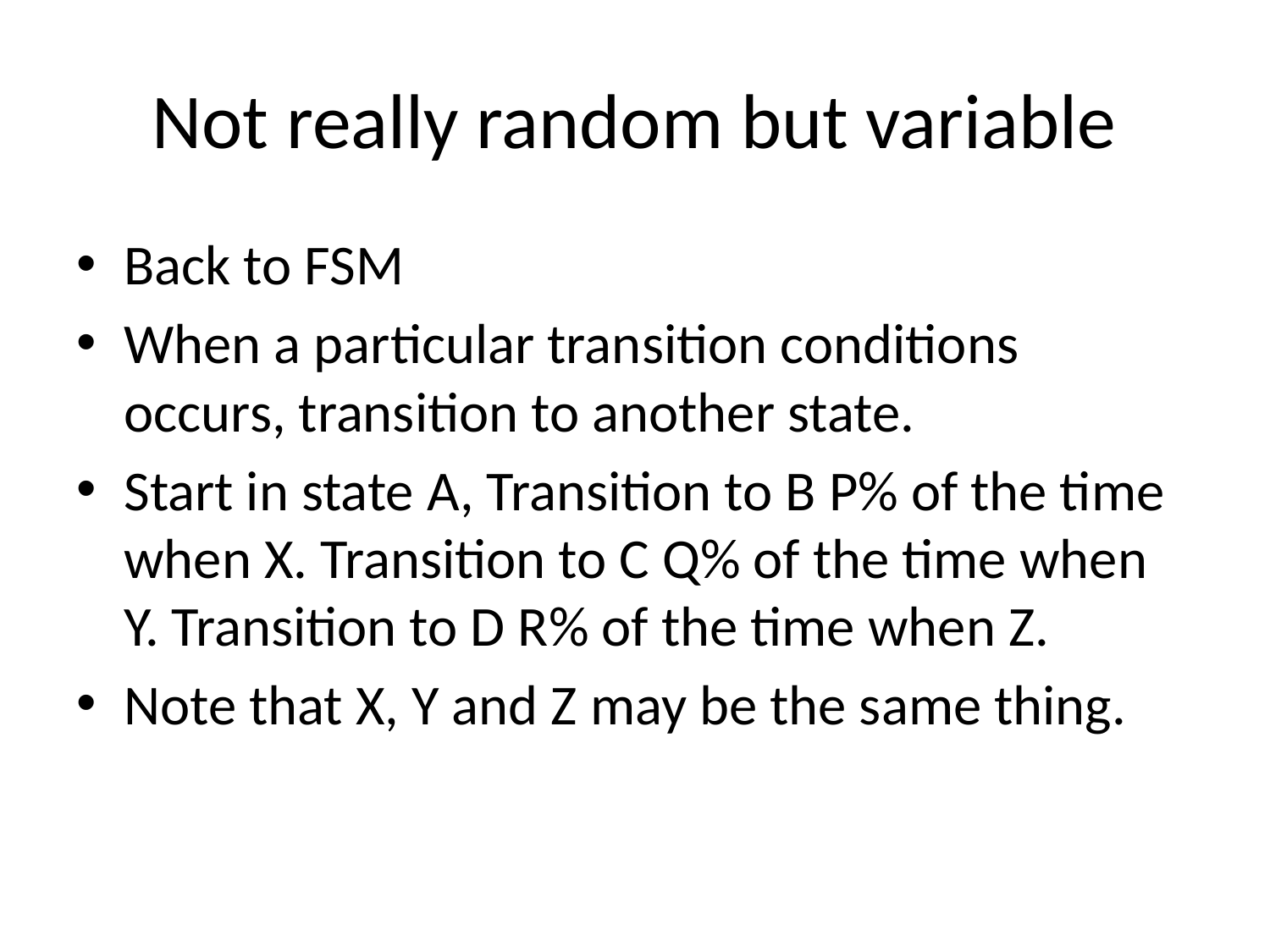

# Not really random but variable
Back to FSM
When a particular transition conditions occurs, transition to another state.
Start in state A, Transition to B P% of the time when X. Transition to C Q% of the time when Y. Transition to D R% of the time when Z.
Note that X, Y and Z may be the same thing.